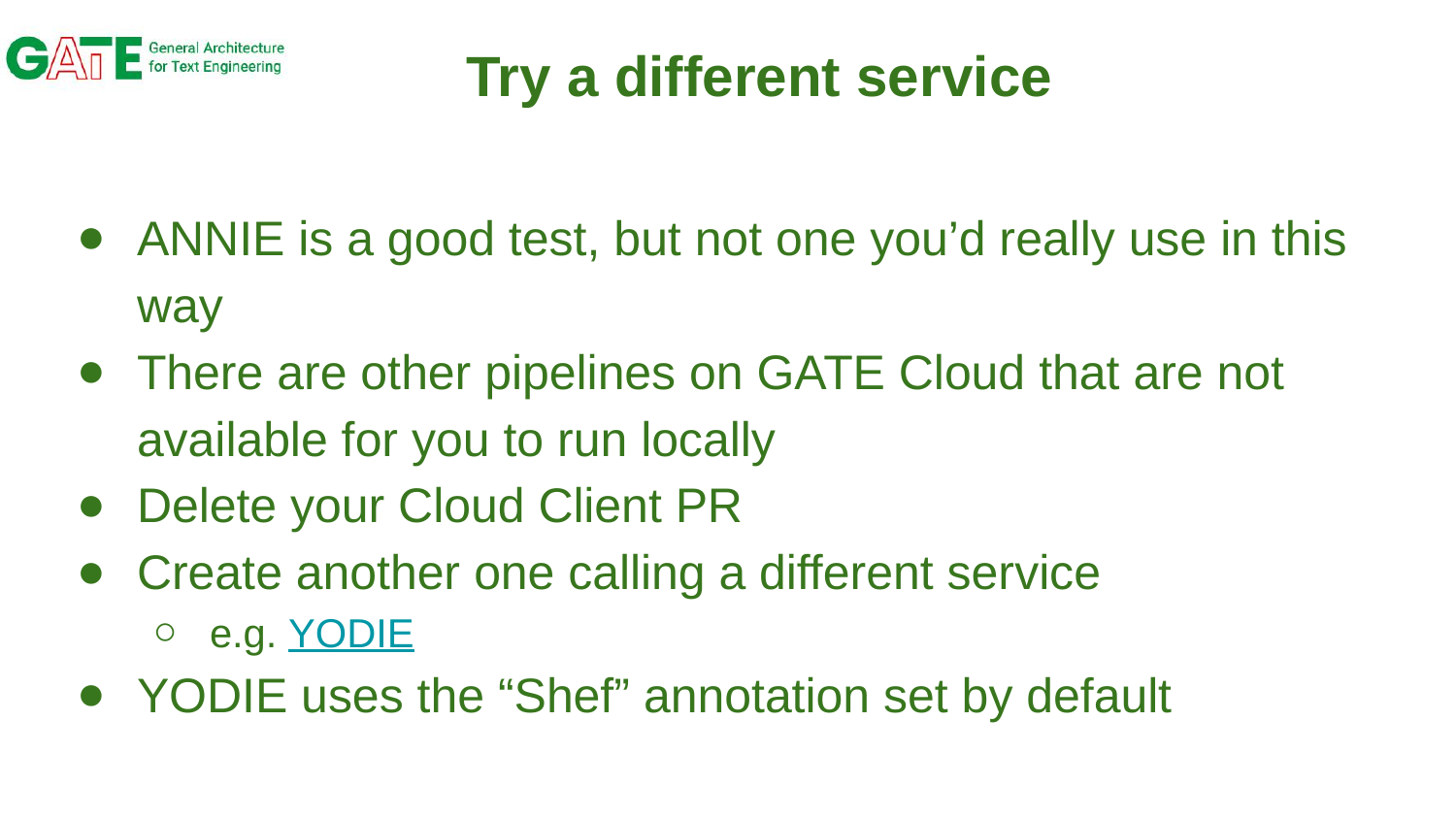

# Try a different service
ANNIE is a good test, but not one you’d really use in this way
There are other pipelines on GATE Cloud that are not available for you to run locally
Delete your Cloud Client PR
Create another one calling a different service
e.g. YODIE
YODIE uses the “Shef” annotation set by default